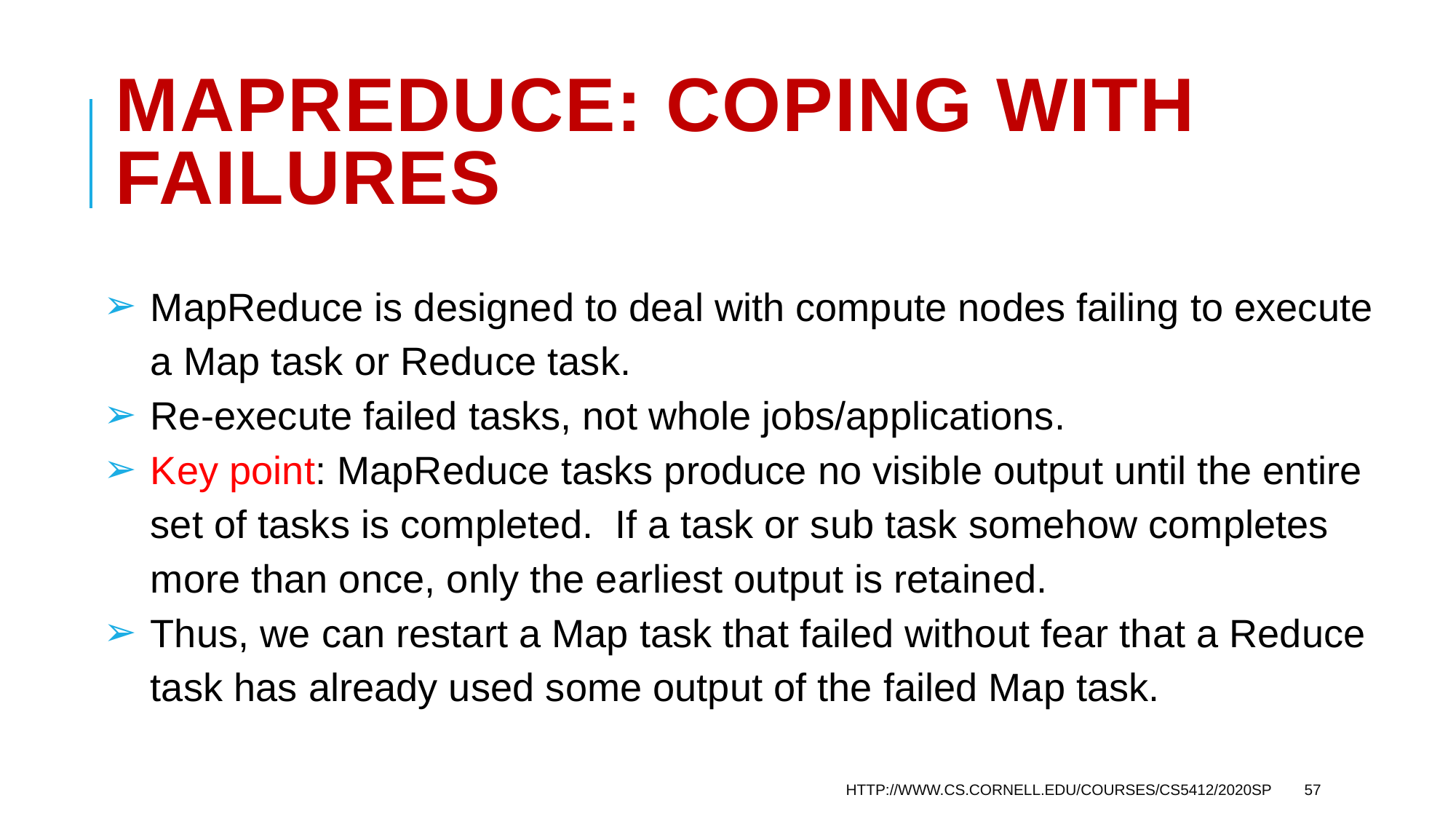

# MapReduce: Coping With Failures
MapReduce is designed to deal with compute nodes failing to execute a Map task or Reduce task.
Re-execute failed tasks, not whole jobs/applications.
Key point: MapReduce tasks produce no visible output until the entire set of tasks is completed.  If a task or sub task somehow completes more than once, only the earliest output is retained.
Thus, we can restart a Map task that failed without fear that a Reduce task has already used some output of the failed Map task.

HTTP://WWW.CS.CORNELL.EDU/COURSES/CS5412/2020SP
57